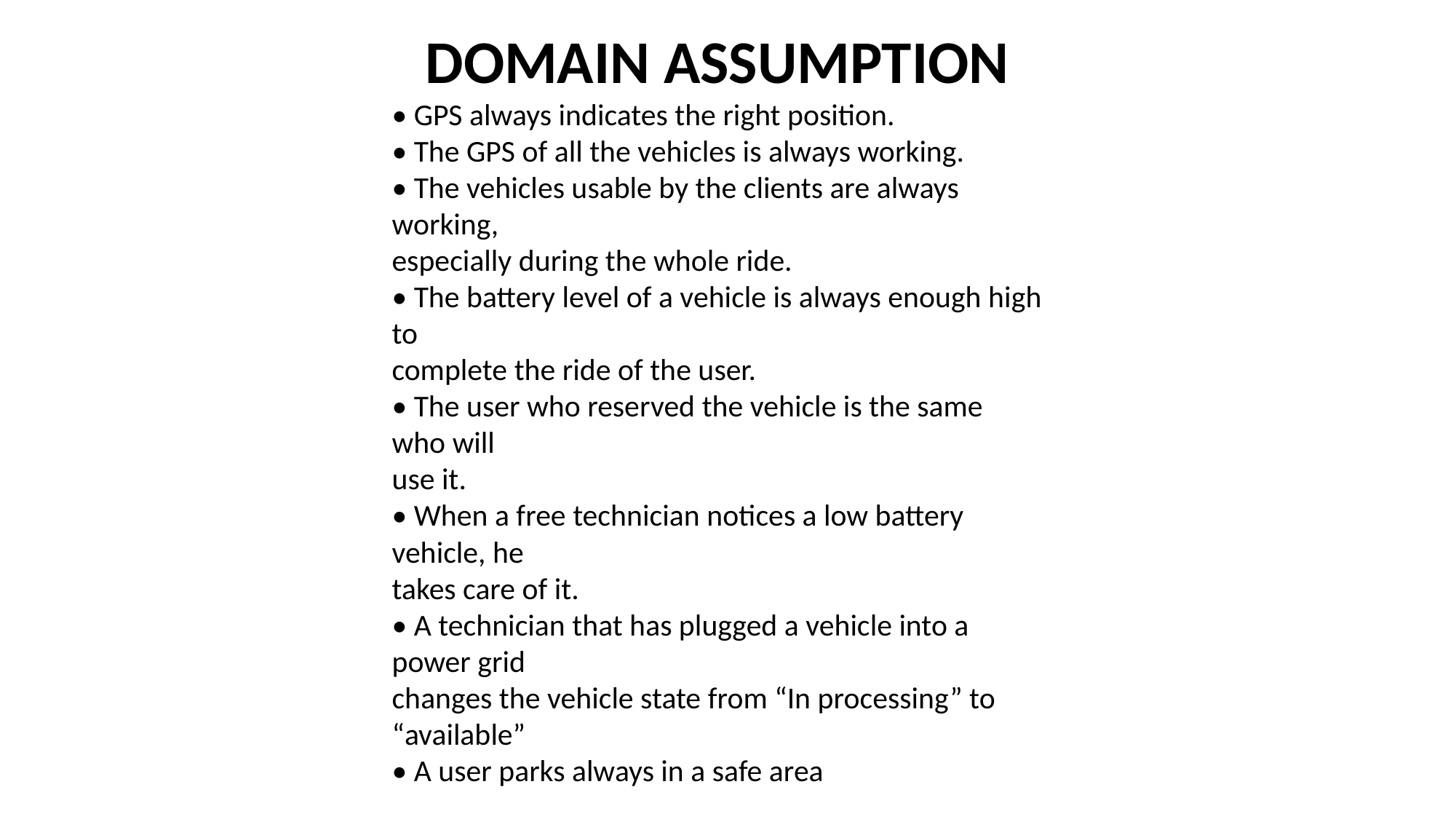

DOMAIN ASSUMPTION
• GPS always indicates the right position.
• The GPS of all the vehicles is always working.
• The vehicles usable by the clients are always working,
especially during the whole ride.
• The battery level of a vehicle is always enough high to
complete the ride of the user.
• The user who reserved the vehicle is the same who will
use it.
• When a free technician notices a low battery vehicle, he
takes care of it.
• A technician that has plugged a vehicle into a power grid
changes the vehicle state from “In processing” to
“available”
• A user parks always in a safe area